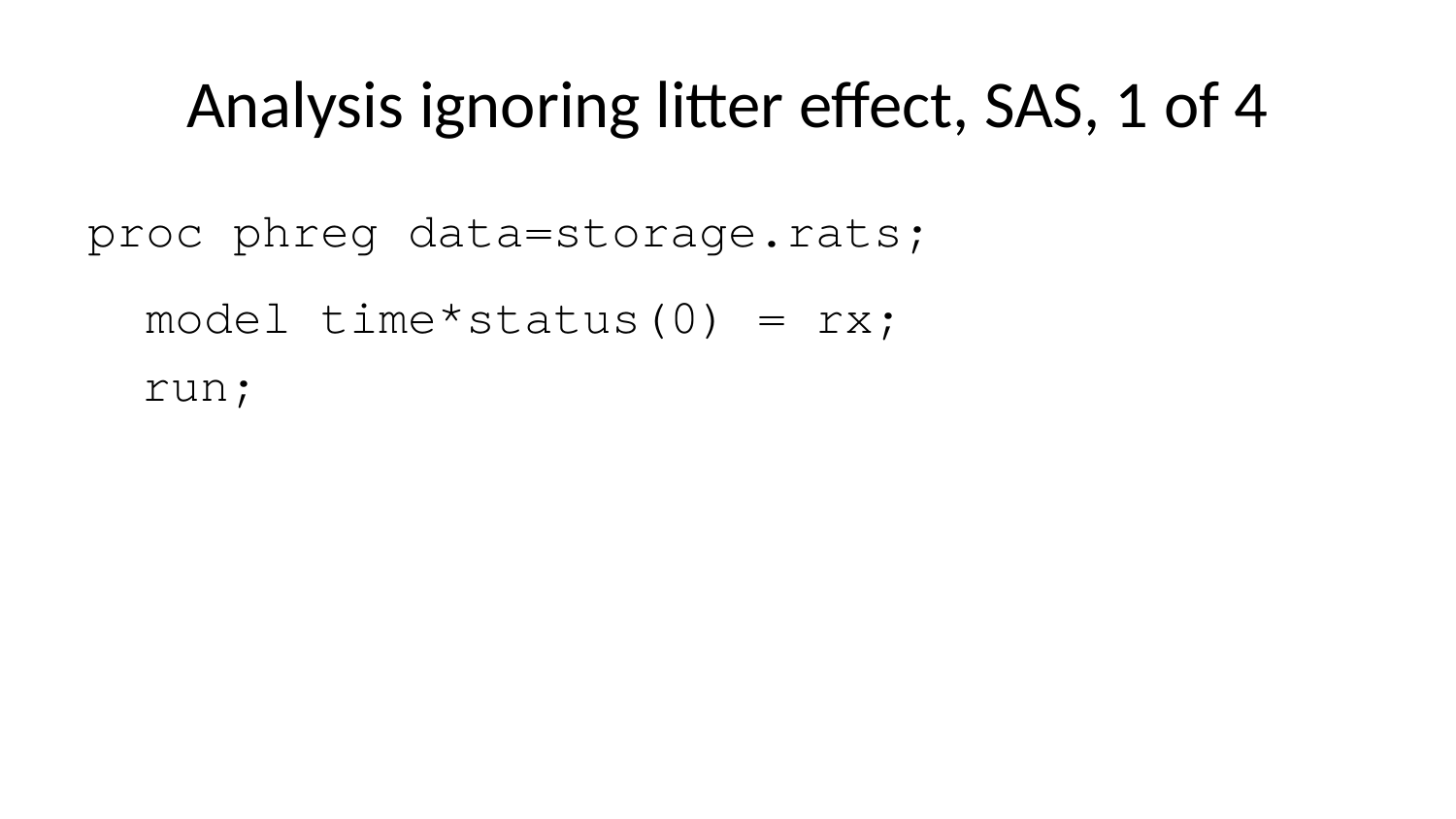

# Analysis ignoring litter effect, SAS, 1 of 4
proc phreg data=storage.rats;
  model time*status(0) = rx;
run;